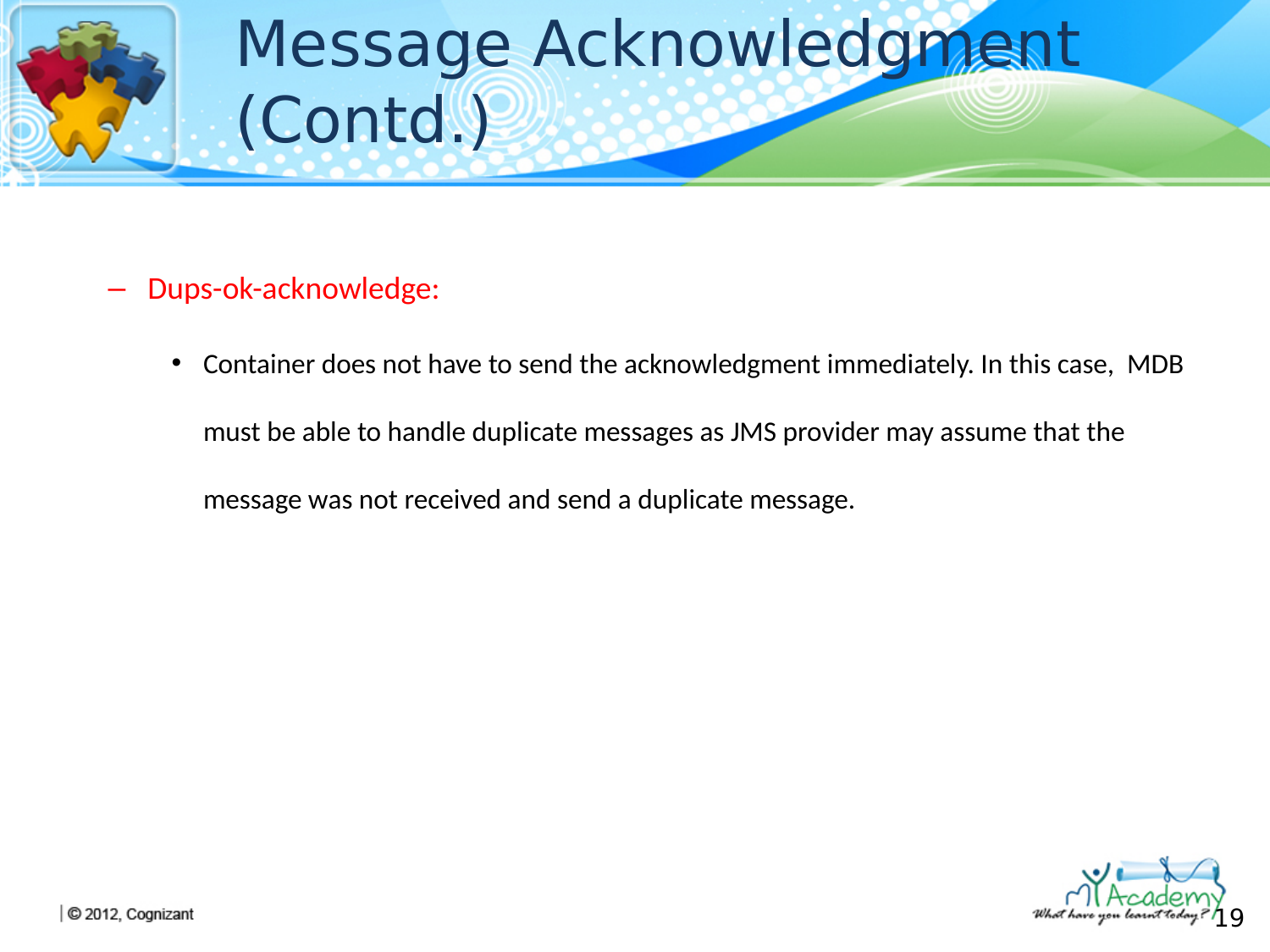

# Message Acknowledgment (Contd.)
Dups-ok-acknowledge:
Container does not have to send the acknowledgment immediately. In this case,  MDB must be able to handle duplicate messages as JMS provider may assume that the message was not received and send a duplicate message.

19